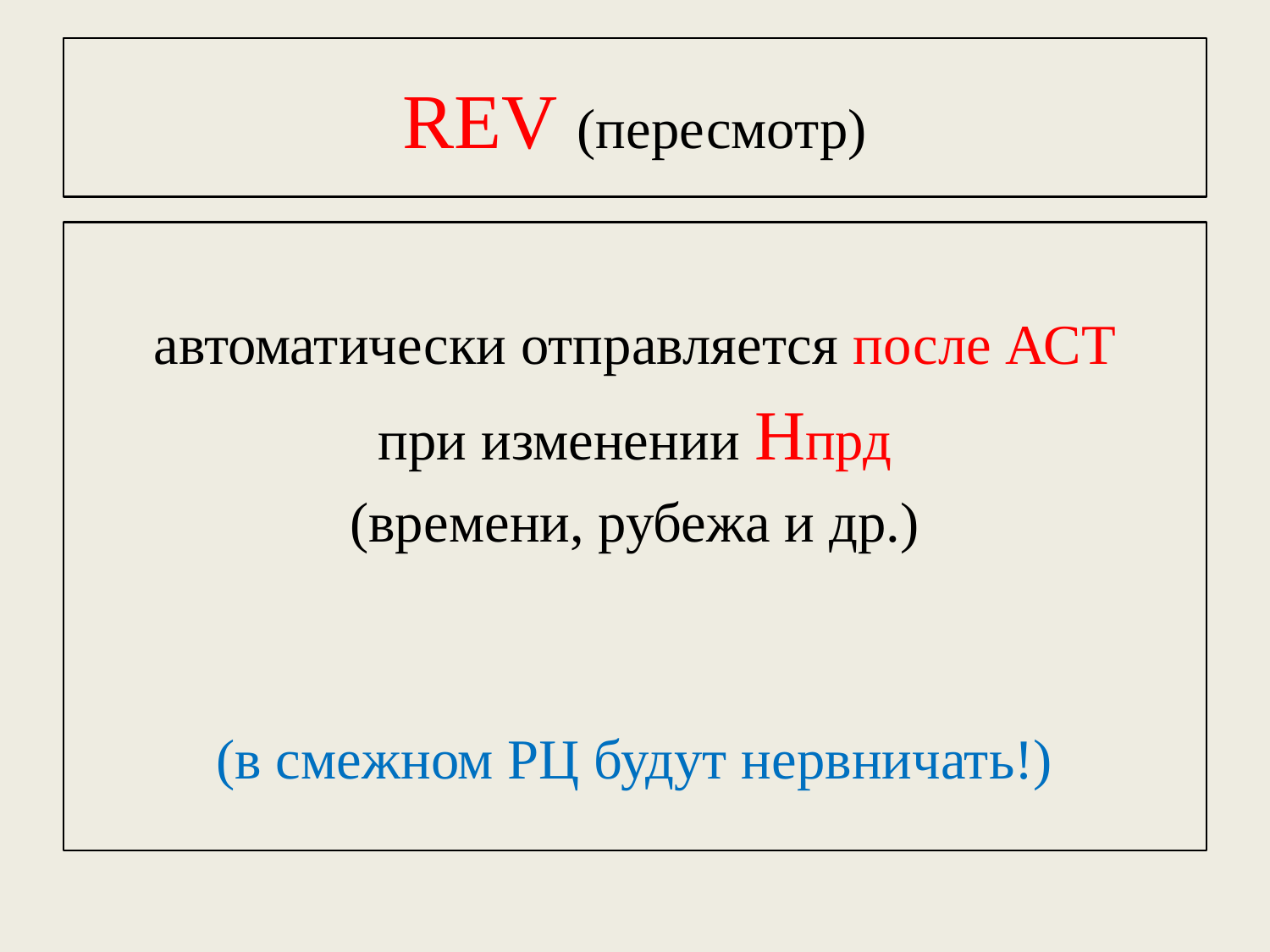

# REV (пересмотр)

автоматически отправляется после АСТ
при изменении Нпрд
(времени, рубежа и др.)

(в смежном РЦ будут нервничать!)